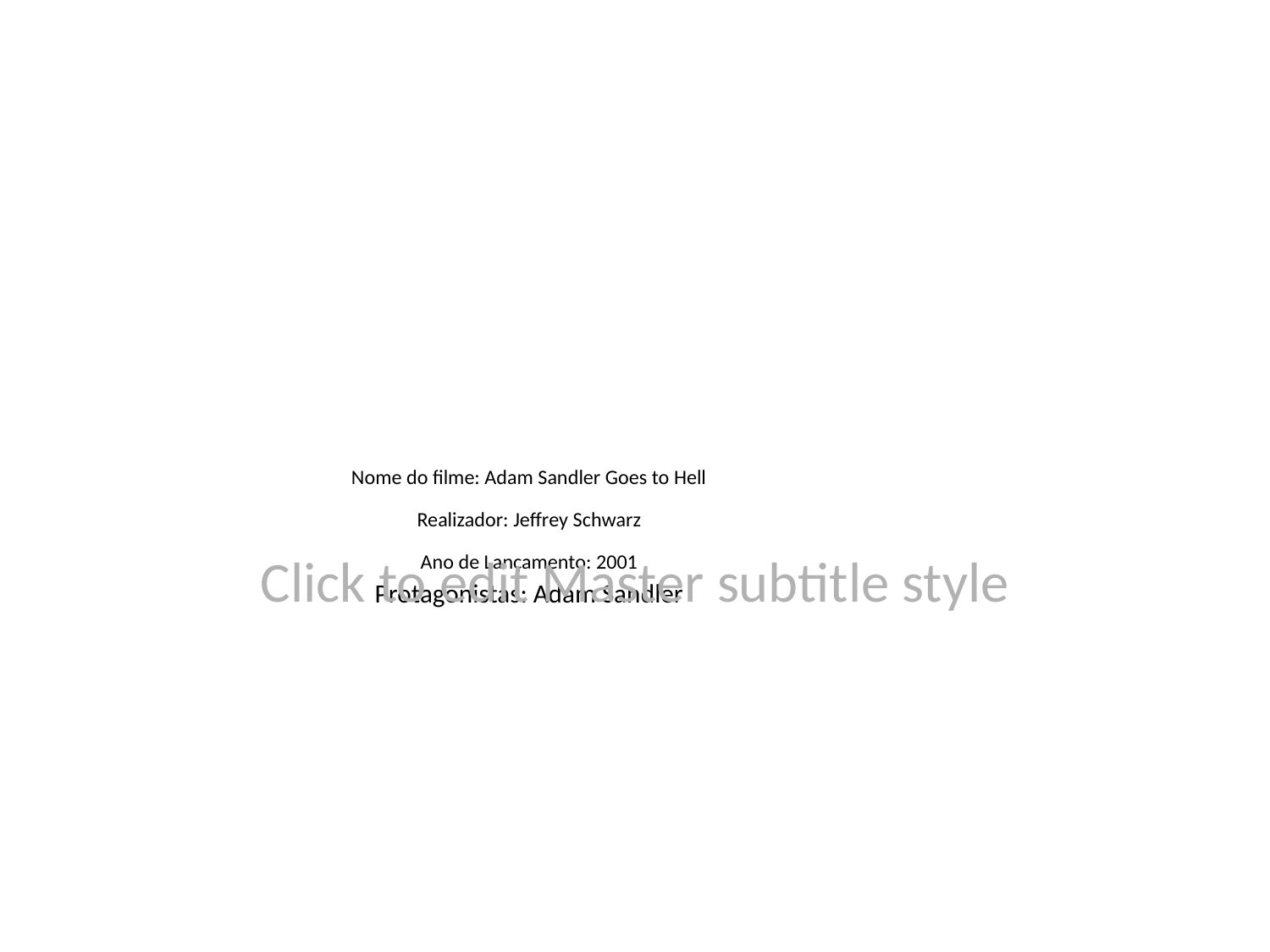

# Nome do filme: Adam Sandler Goes to Hell
Realizador: Jeffrey Schwarz
Ano de Lançamento: 2001
Protagonistas: Adam Sandler
Click to edit Master subtitle style